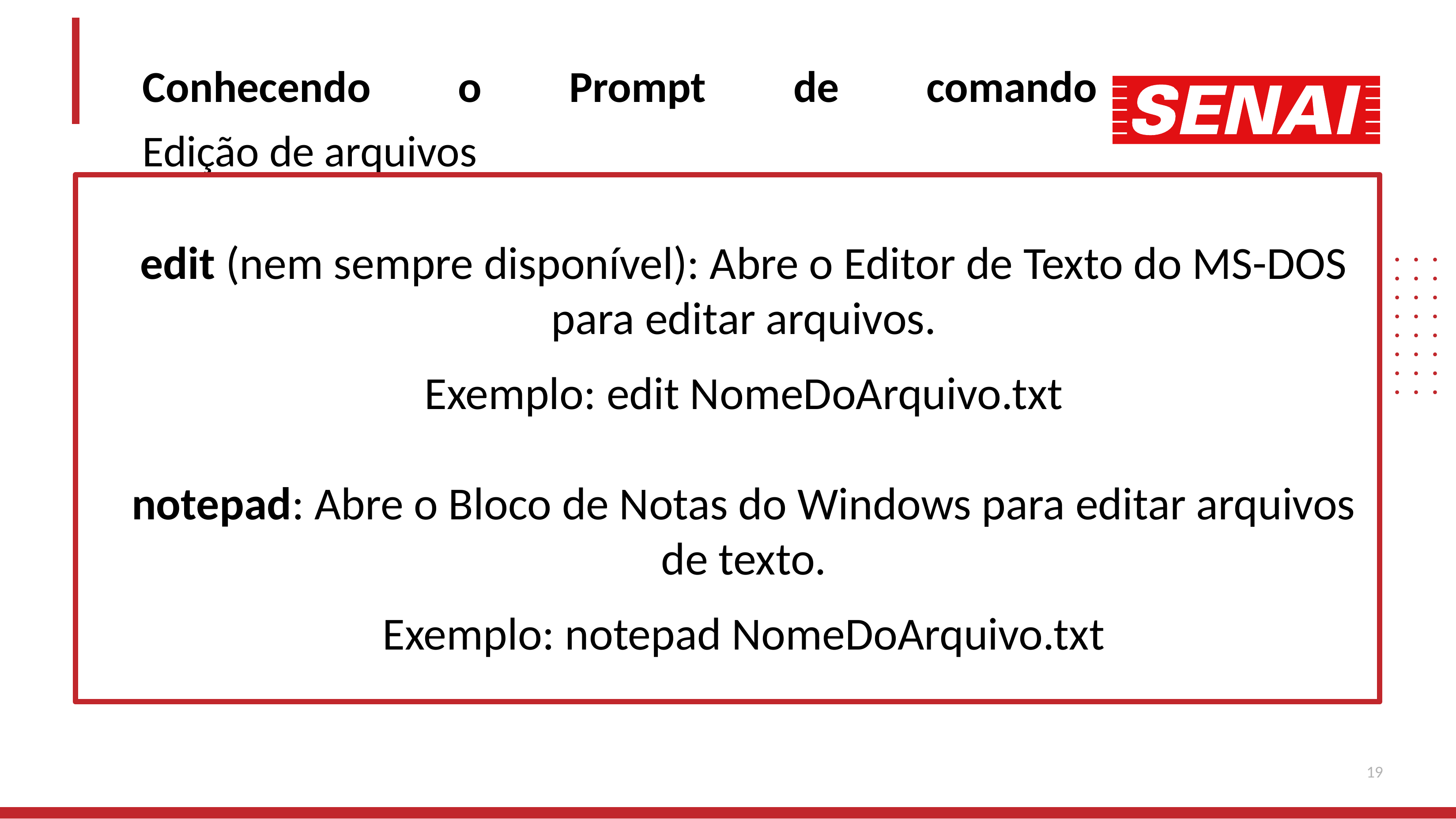

Conhecendo o Prompt de comando
Edição de arquivos

edit (nem sempre disponível): Abre o Editor de Texto do MS-DOS para editar arquivos.

Exemplo: edit NomeDoArquivo.txt

notepad: Abre o Bloco de Notas do Windows para editar arquivos de texto.

Exemplo: notepad NomeDoArquivo.txt

19